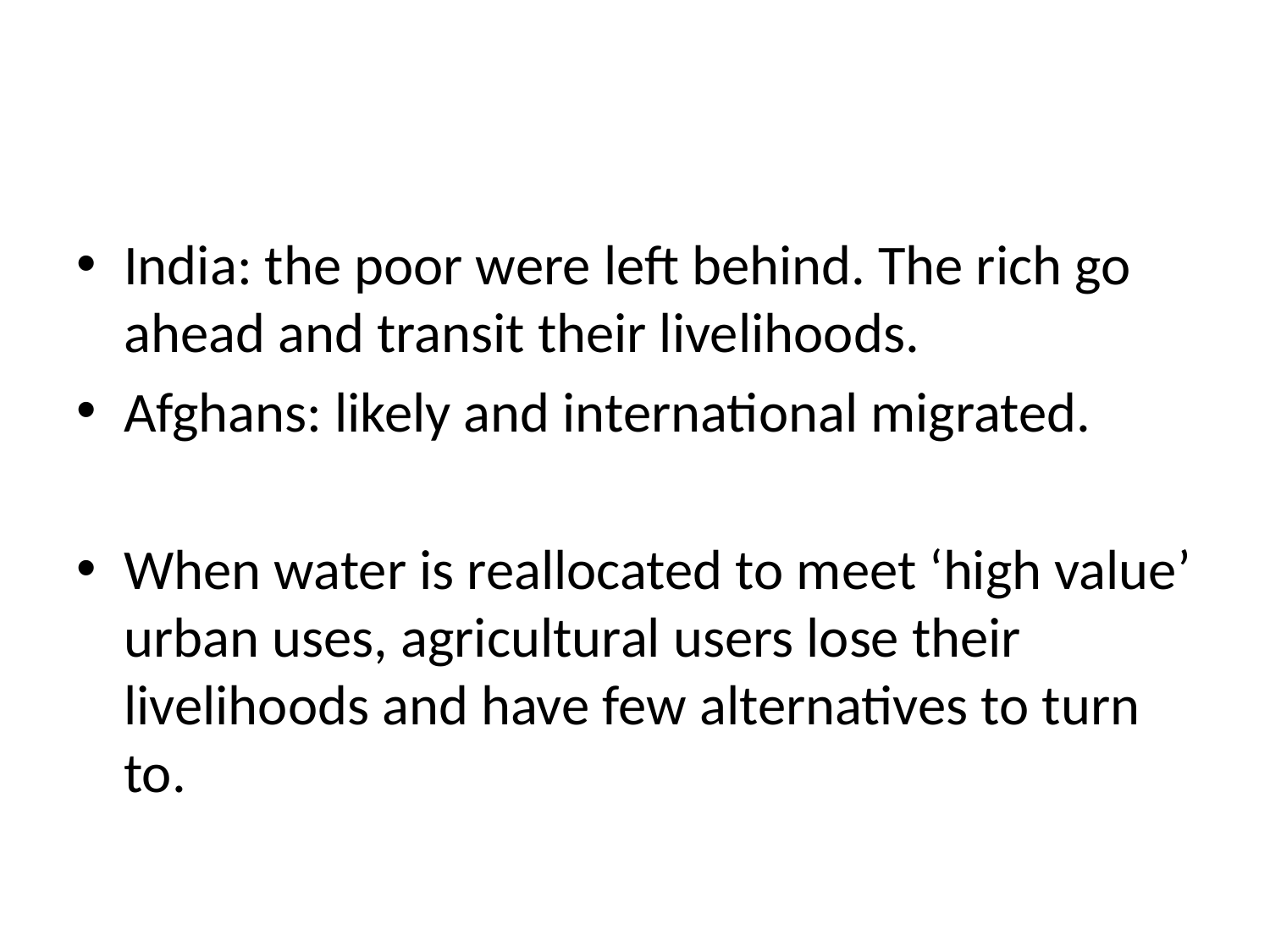

#
India: the poor were left behind. The rich go ahead and transit their livelihoods.
Afghans: likely and international migrated.

When water is reallocated to meet ‘high value’ urban uses, agricultural users lose their livelihoods and have few alternatives to turn to.